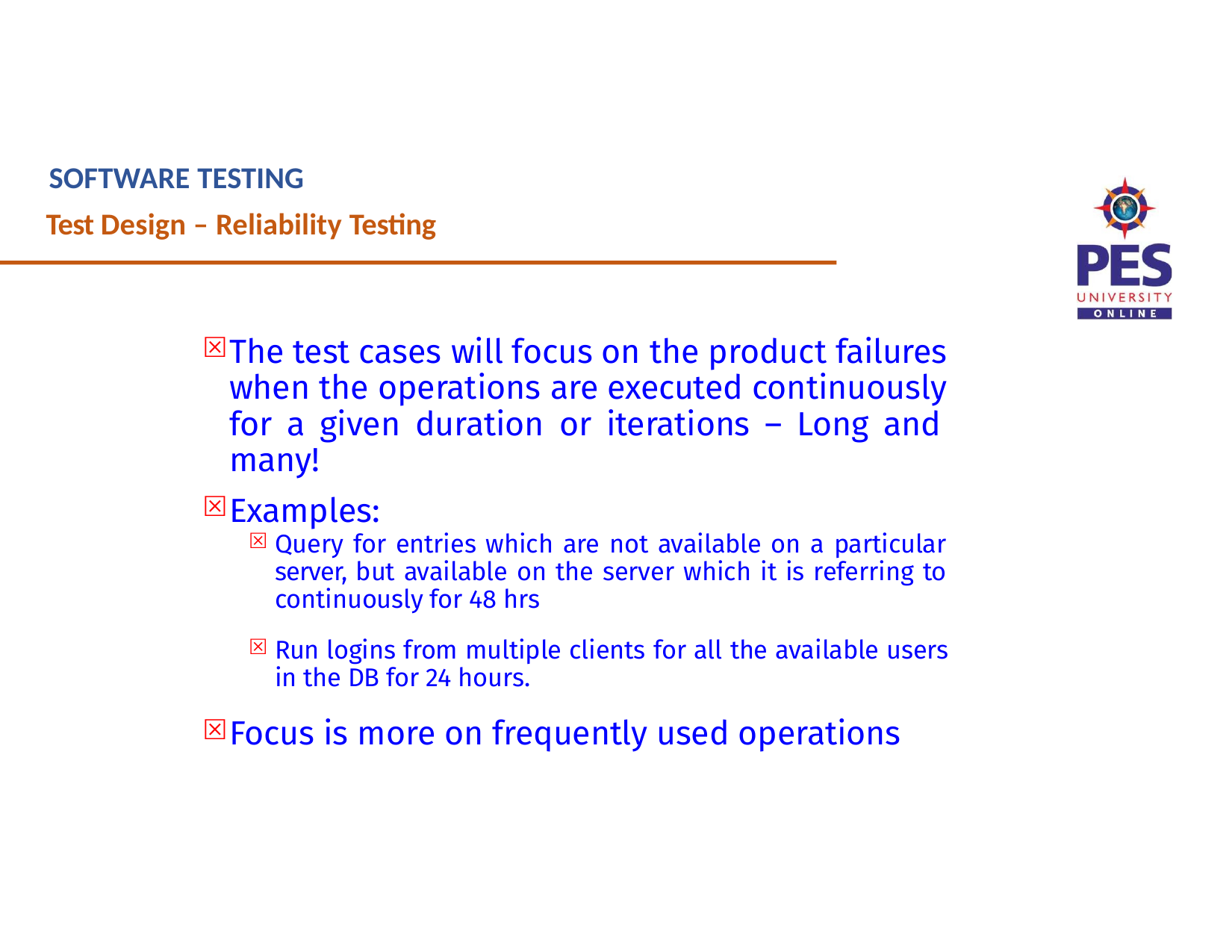

# SOFTWARE TESTING

Test Design – Reliability Testing

The test cases will focus on the product failures  when the operations are executed continuously  for a given duration or iterations – Long and  many!
Examples:
Query for entries which are not available on a particular  server, but available on the server which it is referring to  continuously for 48 hrs
Run logins from multiple clients for all the available users  in the DB for 24 hours.
Focus is more on frequently used operations